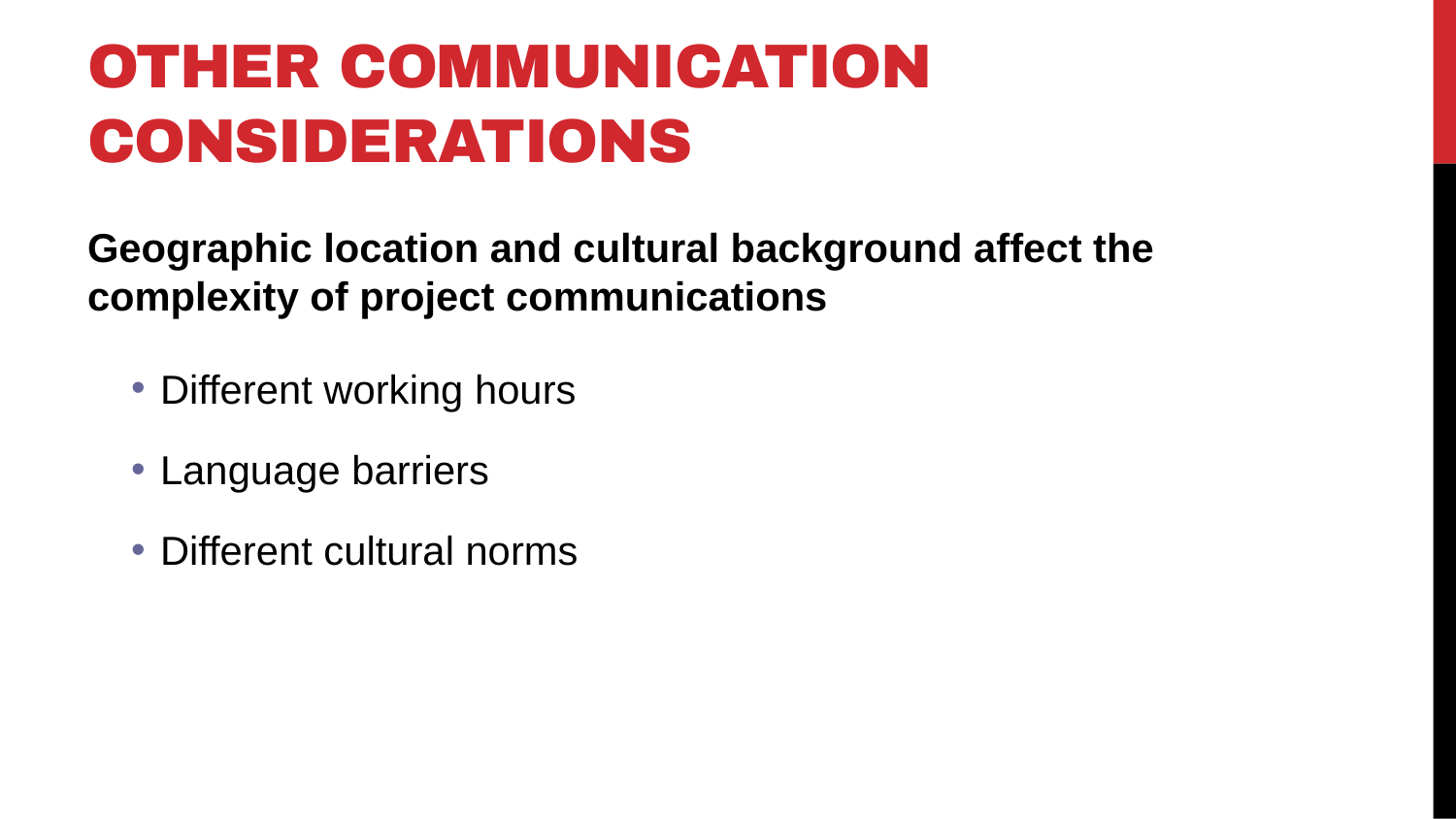

# Other Communication Considerations
Geographic location and cultural background affect the complexity of project communications
Different working hours
Language barriers
Different cultural norms